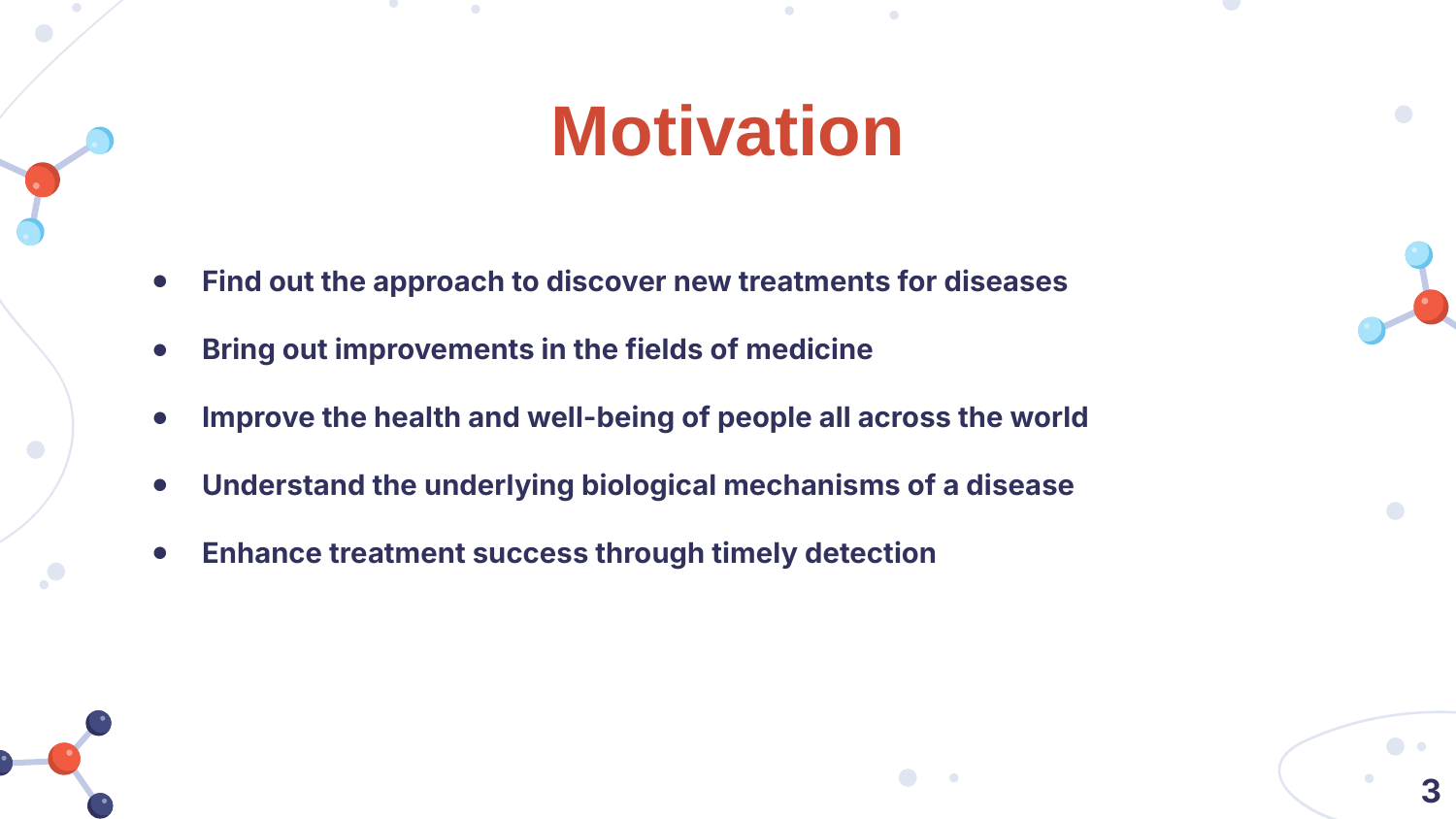

# Motivation
Find out the approach to discover new treatments for diseases

Bring out improvements in the fields of medicine

Improve the health and well-being of people all across the world

Understand the underlying biological mechanisms of a disease

Enhance treatment success through timely detection

3